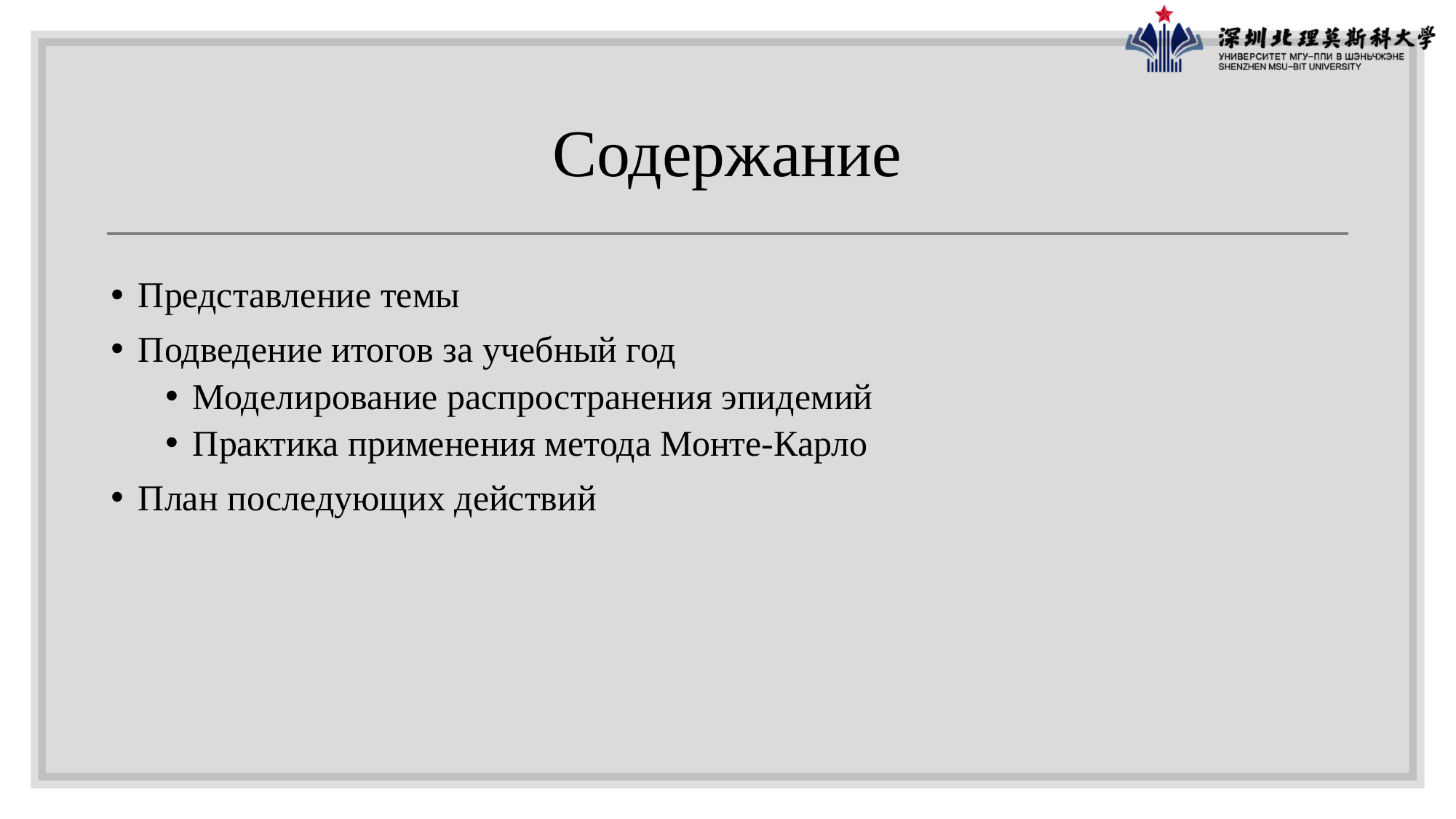

# Содержание
Представление темы
Подведение итогов за учебный год
Моделирование распространения эпидемий
Практика применения метода Монте-Карло
План последующих действий